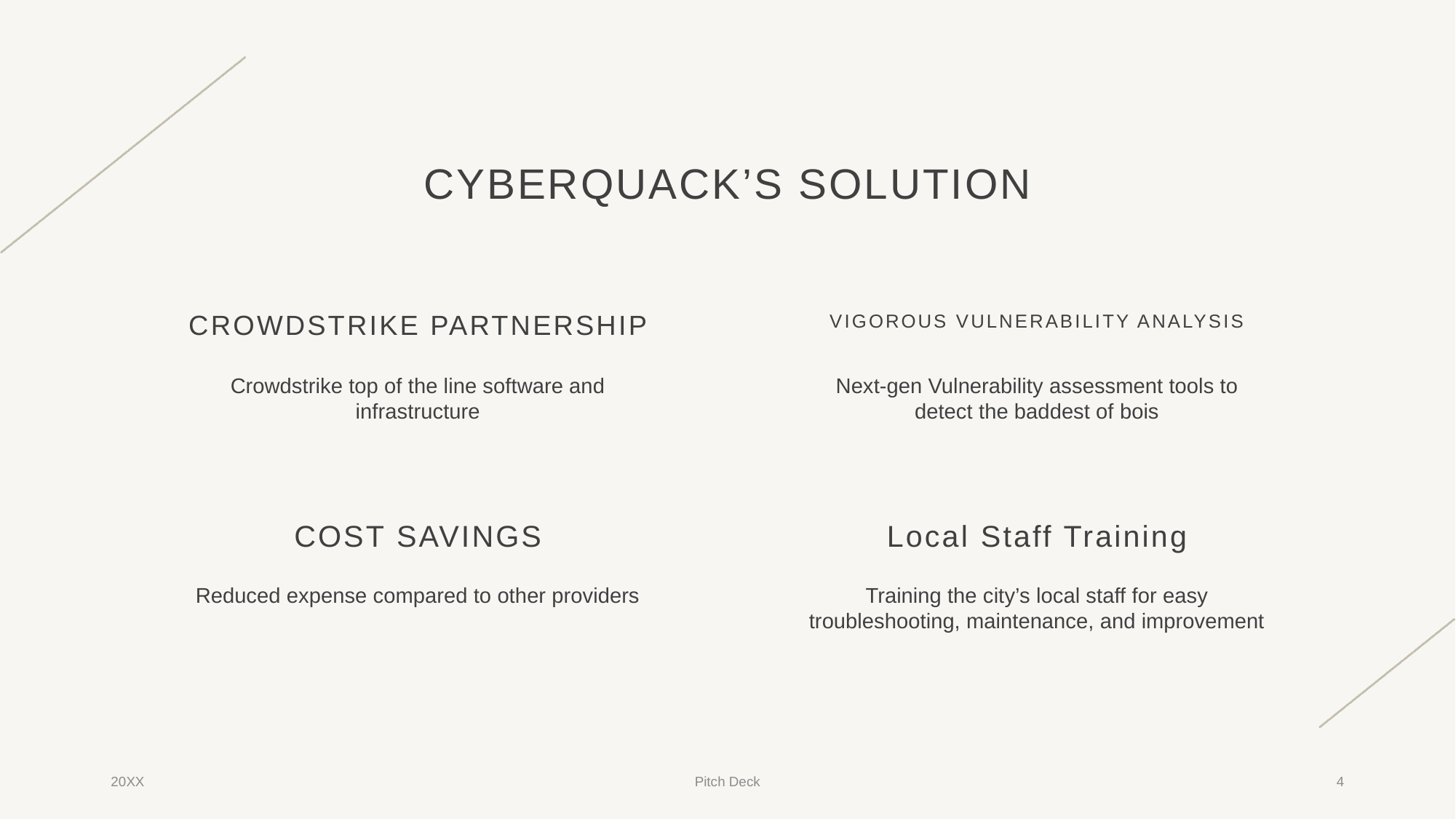

# Cyberquack’s solution
CROWDSTRIKE PARTNERSHIP
VIGOROUS VULNERABILITY ANALYSIS
Crowdstrike top of the line software and infrastructure
Next-gen Vulnerability assessment tools to detect the baddest of bois

COST SAVINGS
Local Staff Training
Reduced expense compared to other providers

Training the city’s local staff for easy troubleshooting, maintenance, and improvement
20XX
Pitch Deck
4